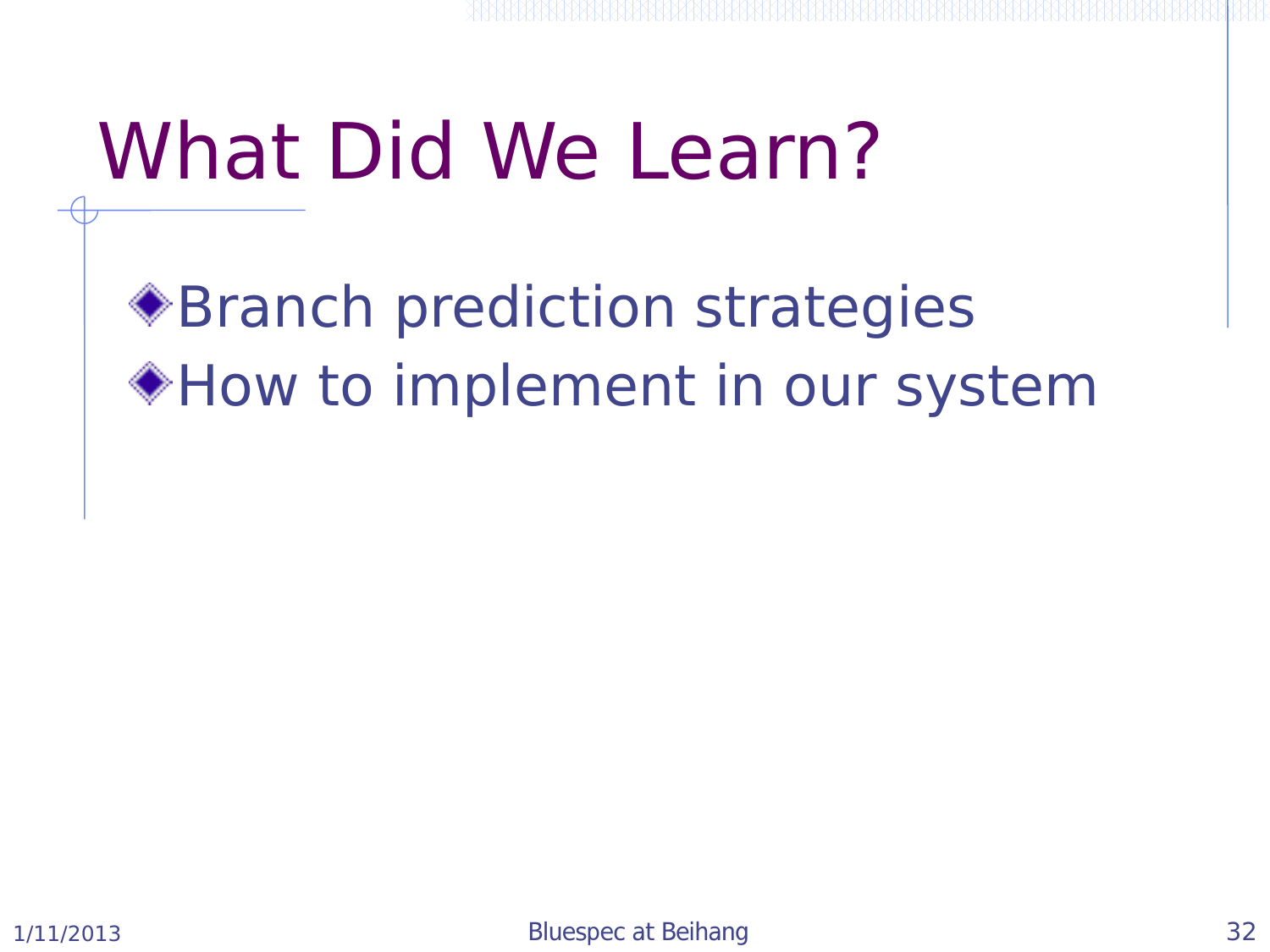

# What Did We Learn?
Branch prediction strategies
How to implement in our system
1/11/2013
Bluespec at Beihang
32